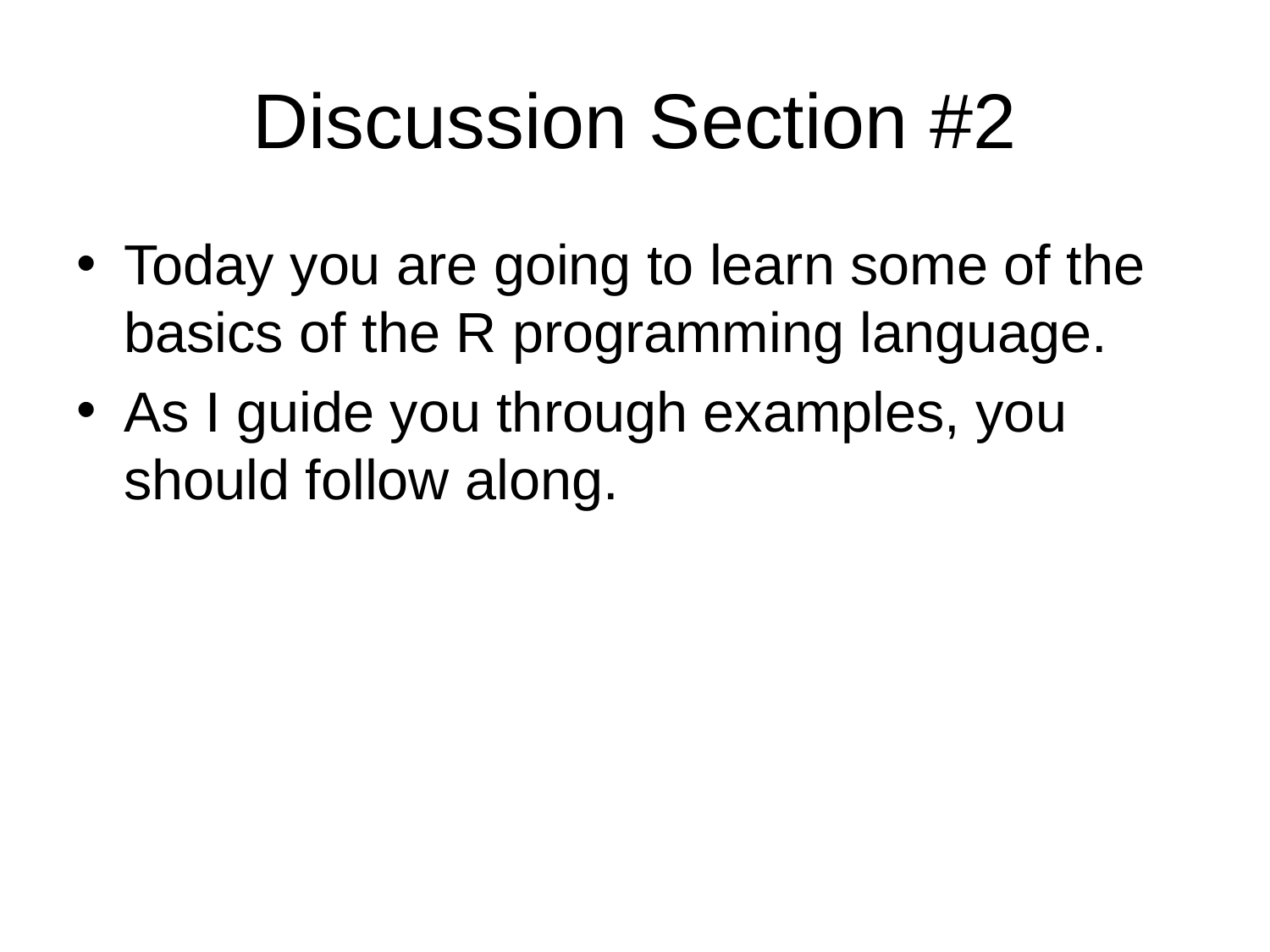

# Discussion Section #2
Today you are going to learn some of the basics of the R programming language.
As I guide you through examples, you should follow along.